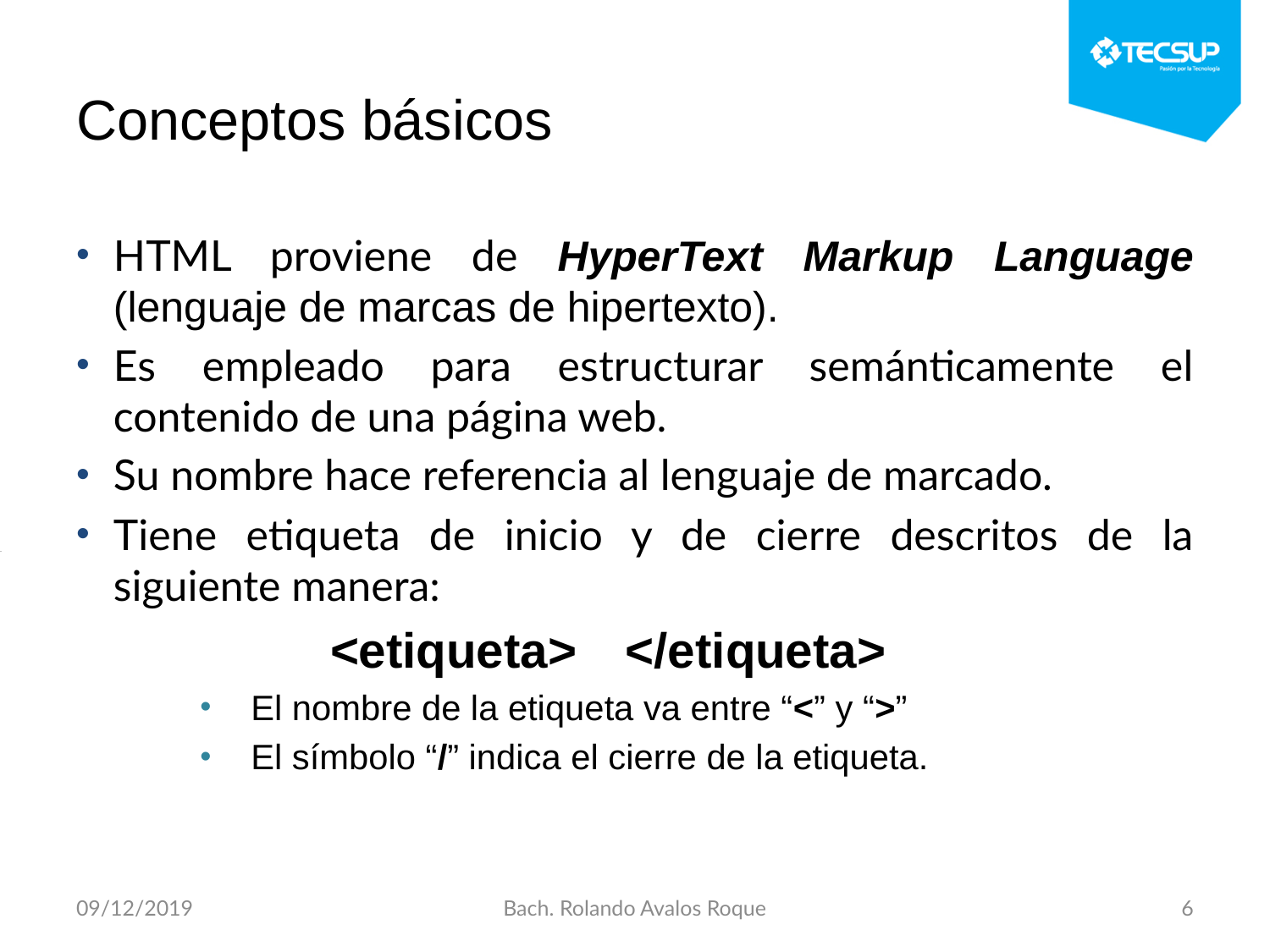

# Conceptos básicos
HTML proviene de HyperText Markup Language (lenguaje de marcas de hipertexto).
Es empleado para estructurar semánticamente el contenido de una página web.
Su nombre hace referencia al lenguaje de marcado.
Tiene etiqueta de inicio y de cierre descritos de la siguiente manera:
		<etiqueta>	   </etiqueta>
El nombre de la etiqueta va entre “<” y “>”
El símbolo “/” indica el cierre de la etiqueta.
09/12/2019
Bach. Rolando Avalos Roque
6